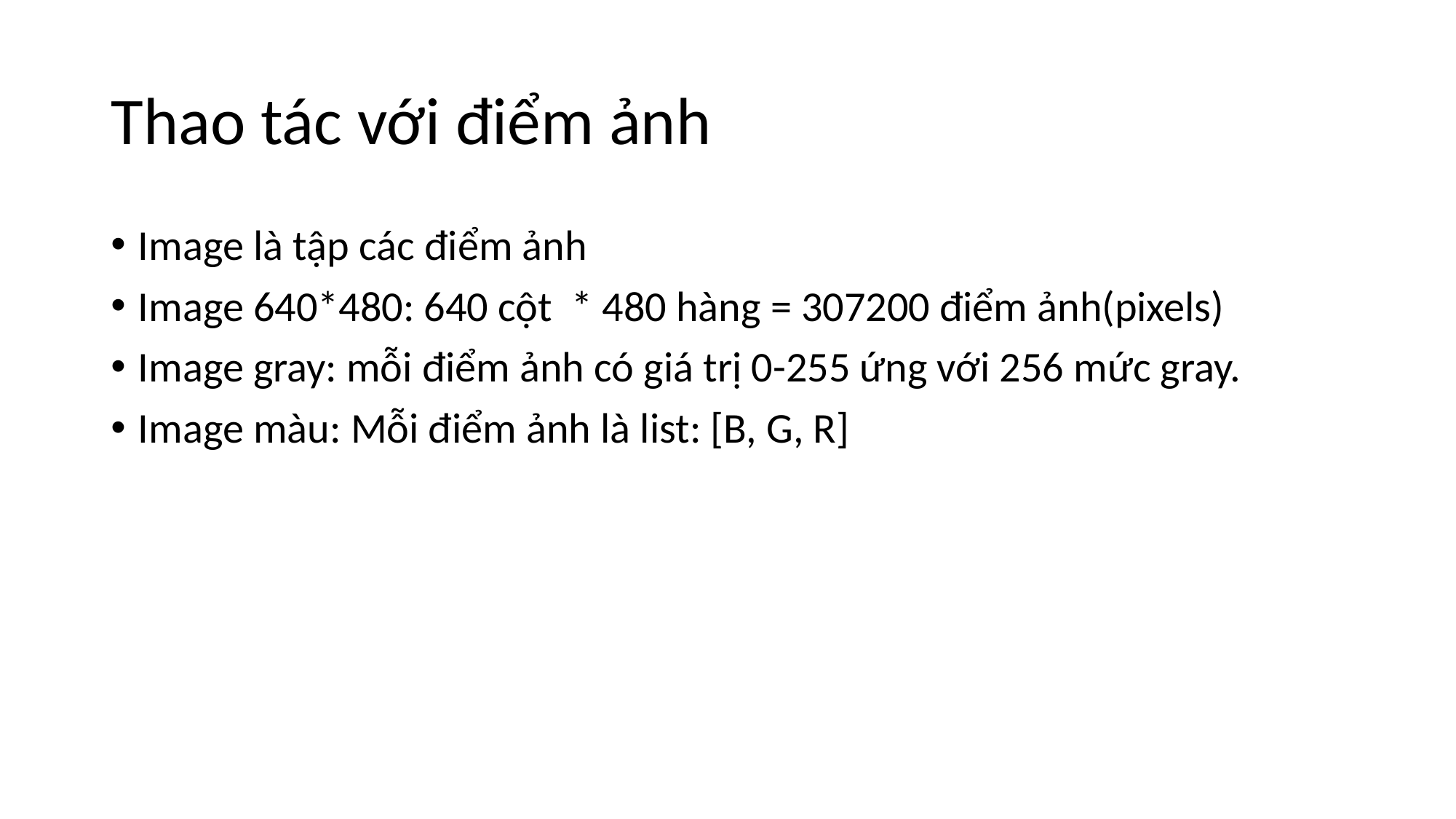

# Thao tác với điểm ảnh
Image là tập các điểm ảnh
Image 640*480: 640 cột  * 480 hàng = 307200 điểm ảnh(pixels)
Image gray: mỗi điểm ảnh có giá trị 0-255 ứng với 256 mức gray.
Image màu: Mỗi điểm ảnh là list: [B, G, R]